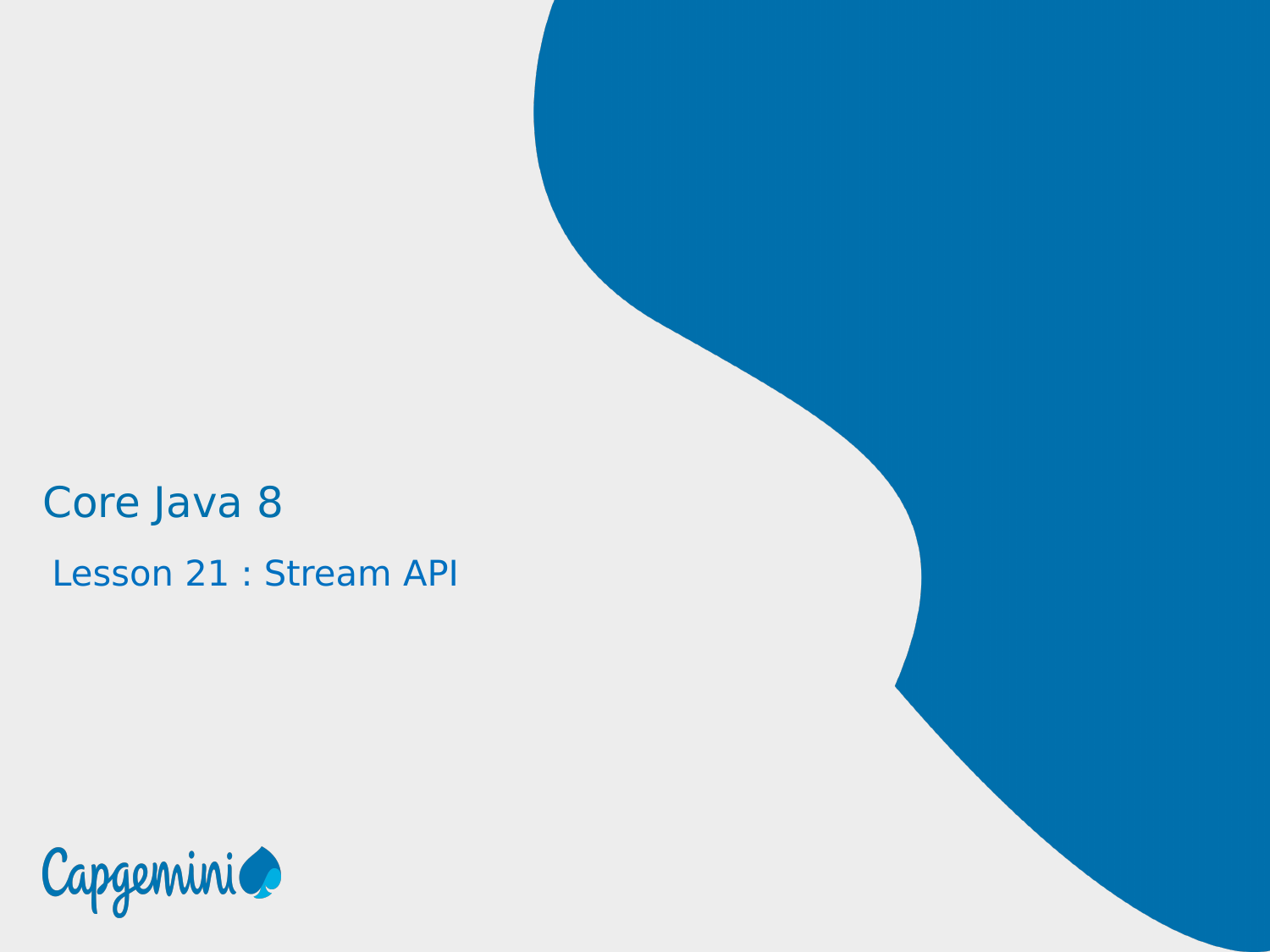

# Core Java 8

  Lesson 21 : Stream API